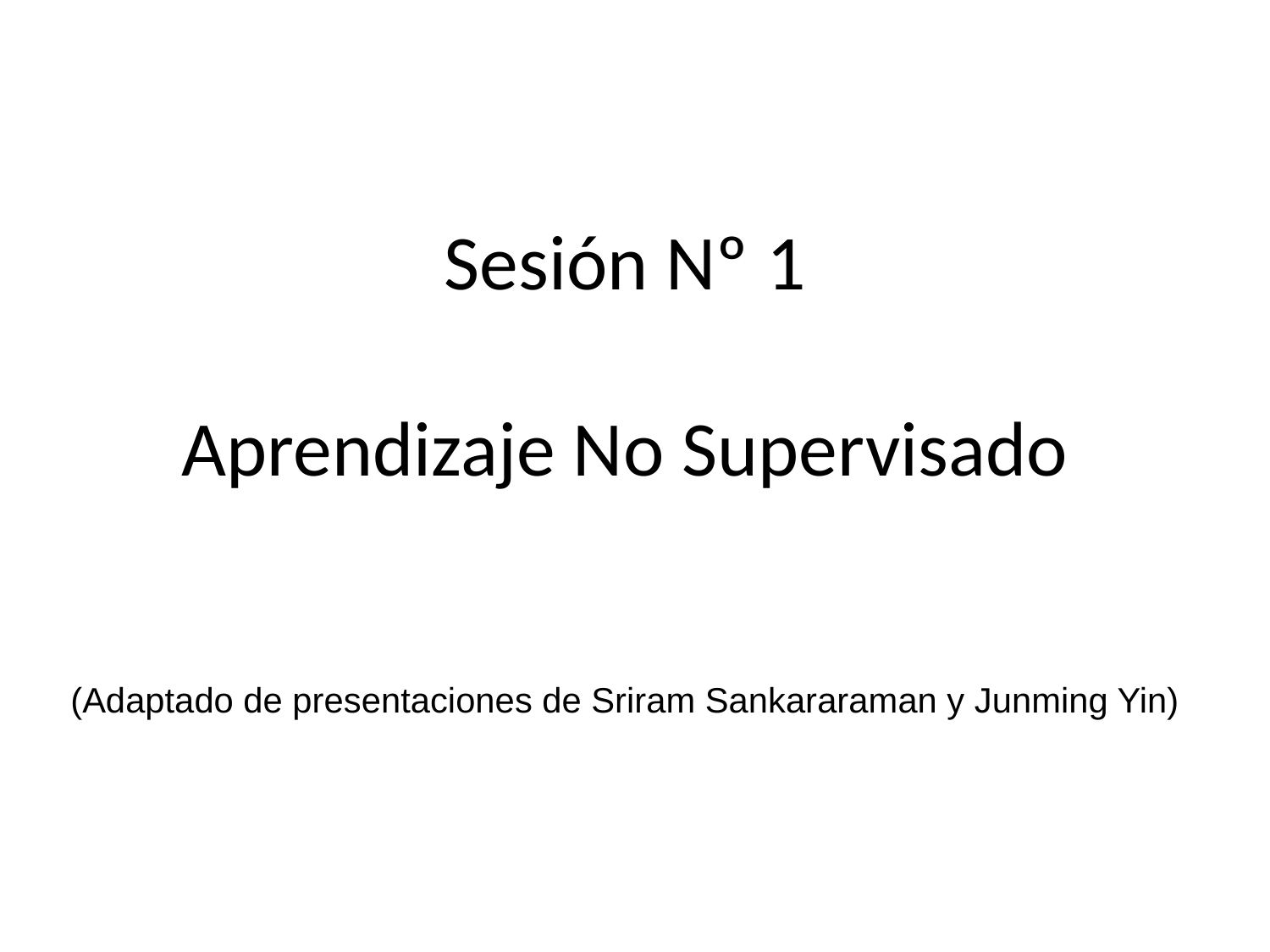

Sesión Nº 1
Aprendizaje No Supervisado

(Adaptado de presentaciones de Sriram Sankararaman y Junming Yin)